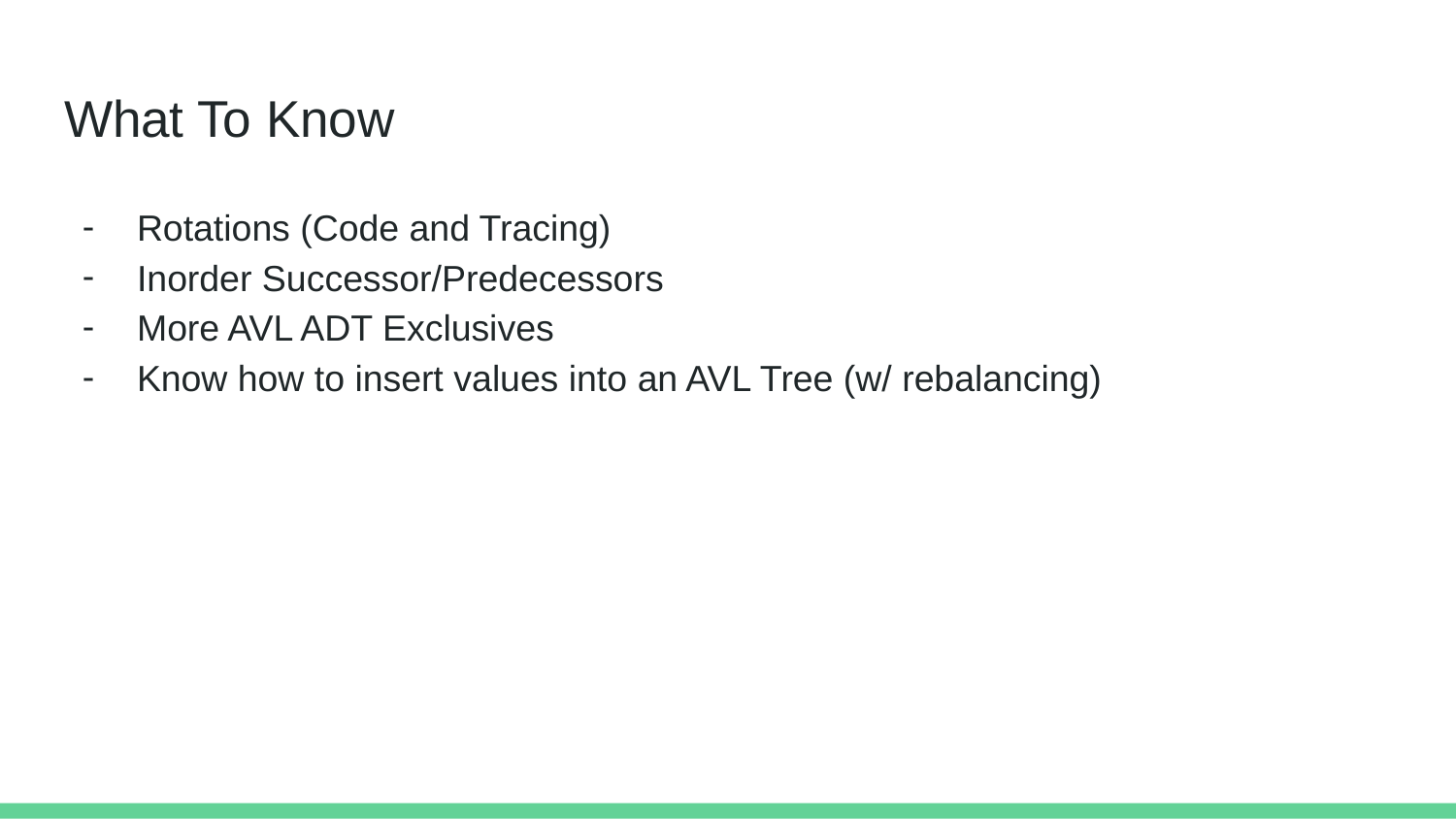

# What To Know
Rotations (Code and Tracing)
Inorder Successor/Predecessors
More AVL ADT Exclusives
Know how to insert values into an AVL Tree (w/ rebalancing)